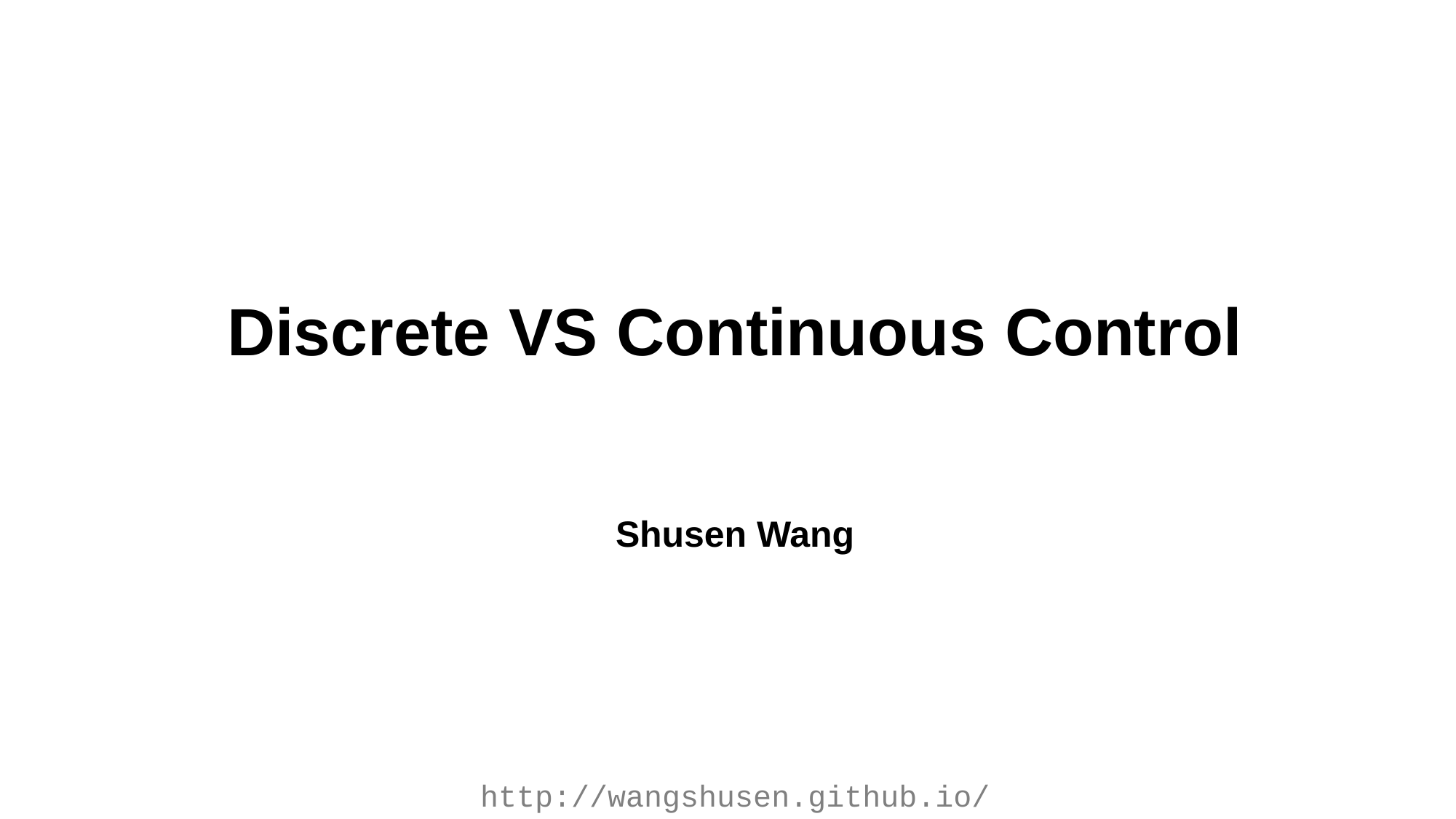

# Discrete VS Continuous Control
Shusen Wang
http://wangshusen.github.io/